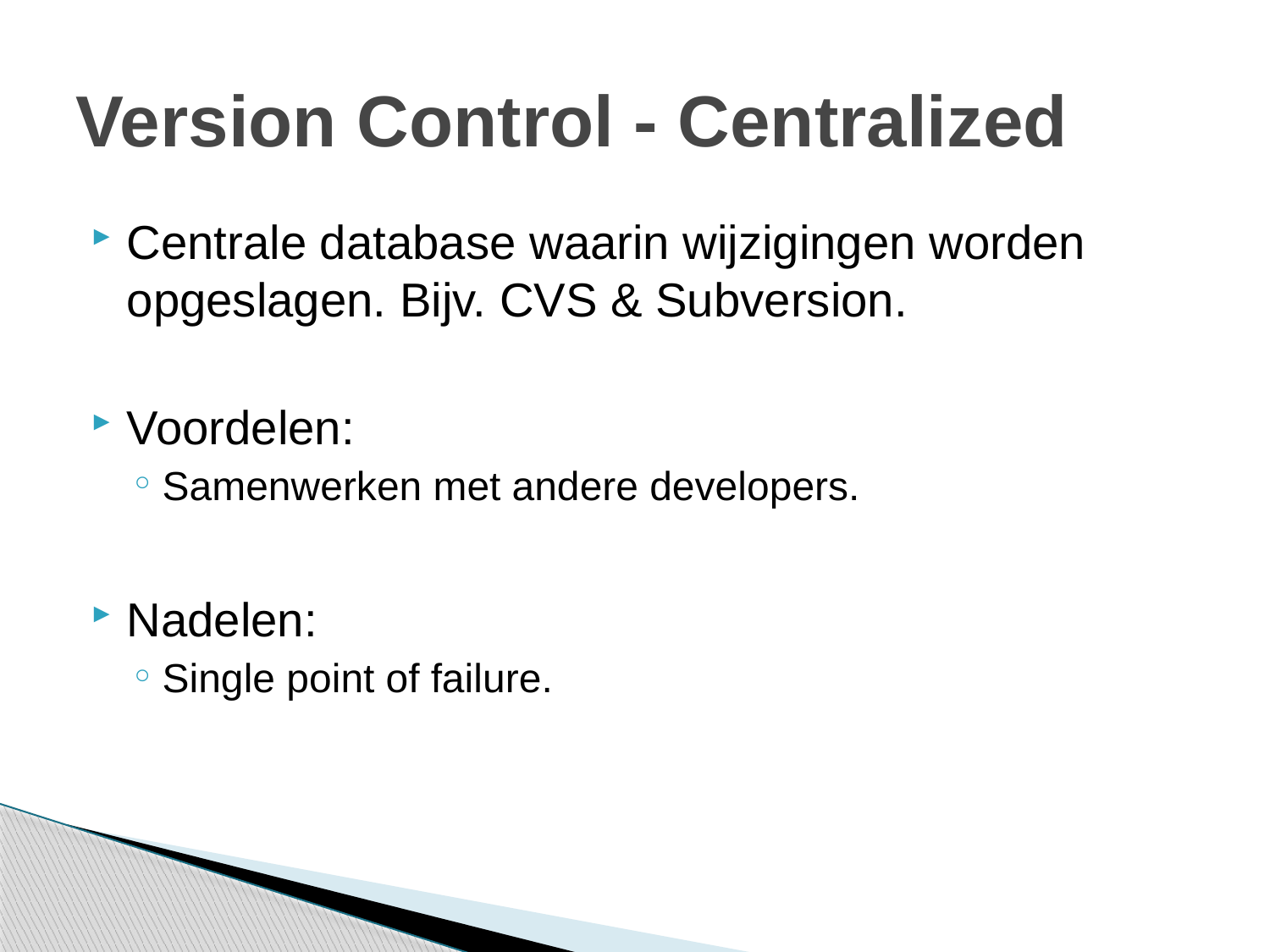

# Version Control - Centralized
Centrale database waarin wijzigingen worden opgeslagen. Bijv. CVS & Subversion.

Voordelen:
Samenwerken met andere developers.

Nadelen:
Single point of failure.